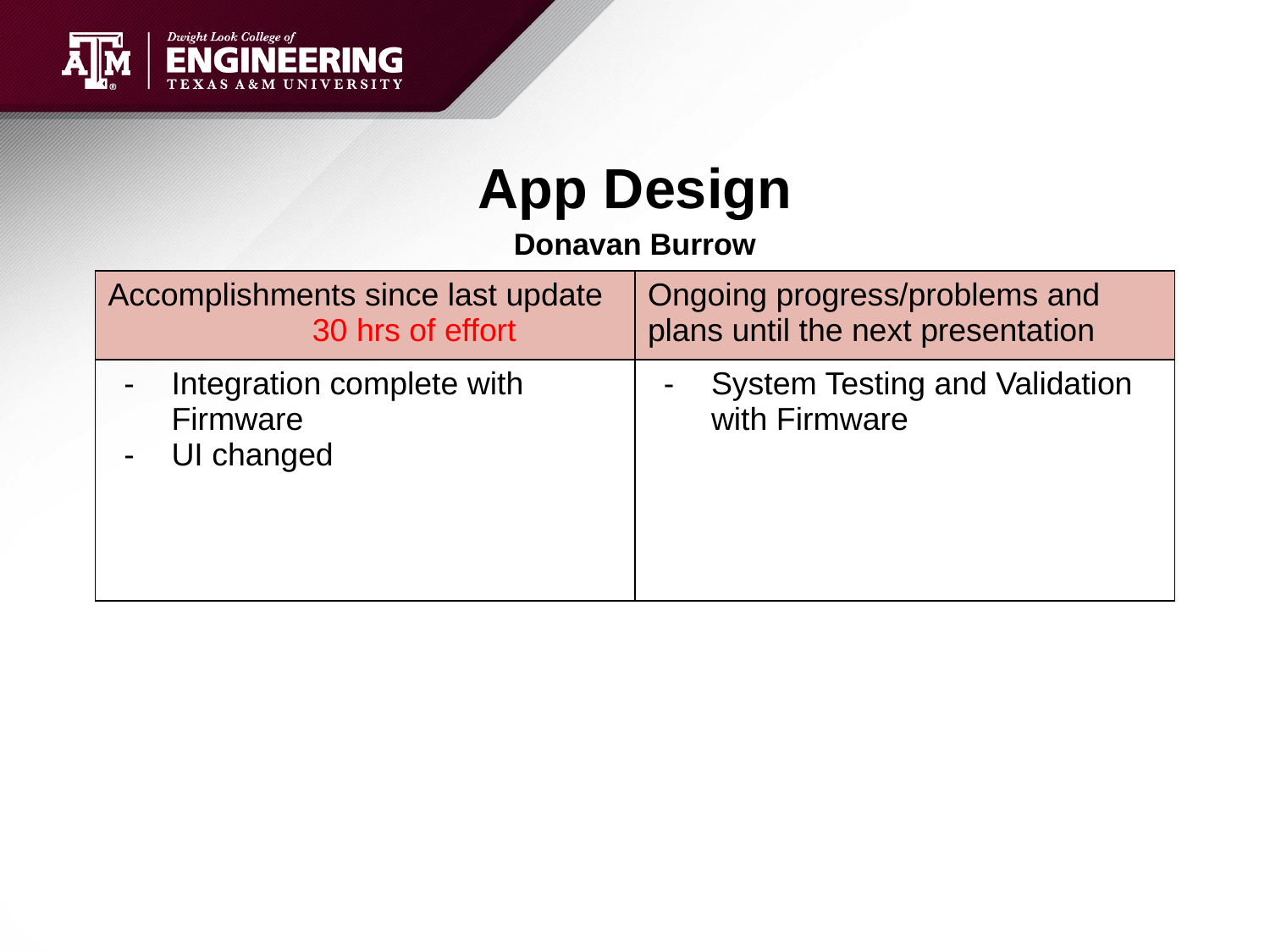

# App Design
Donavan Burrow
| Accomplishments since last update 30 hrs of effort | Ongoing progress/problems and plans until the next presentation |
| --- | --- |
| Integration complete with Firmware UI changed | System Testing and Validation with Firmware |